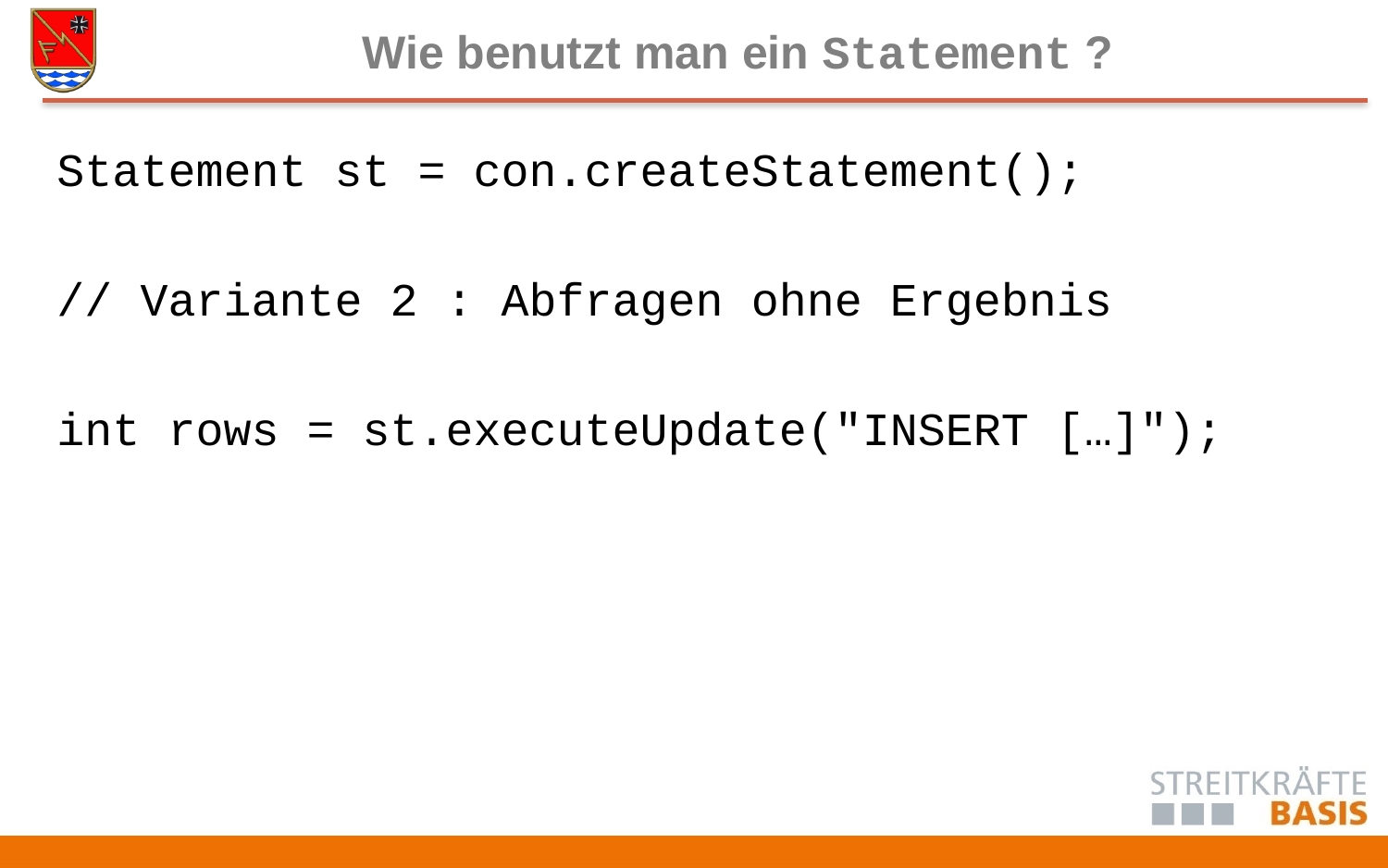

# Wie benutzt man ein Statement ?
Statement st = con.createStatement();

// Variante 2 : Abfragen ohne Ergebnis

int rows = st.executeUpdate("INSERT […]");